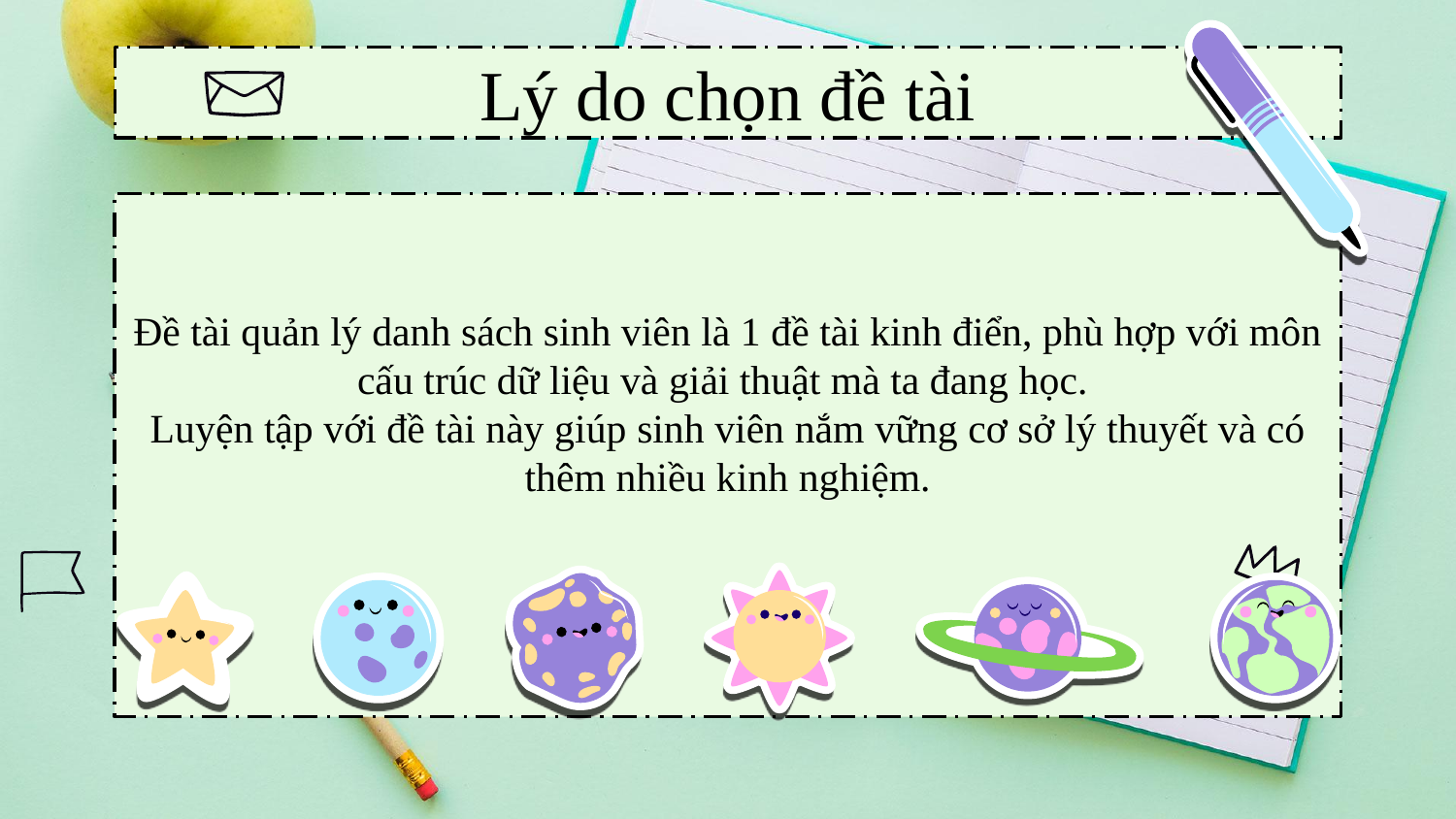

# Lý do chọn đề tài

Đề tài quản lý danh sách sinh viên là 1 đề tài kinh điển, phù hợp với môn cấu trúc dữ liệu và giải thuật mà ta đang học.
Luyện tập với đề tài này giúp sinh viên nắm vững cơ sở lý thuyết và có thêm nhiều kinh nghiệm.